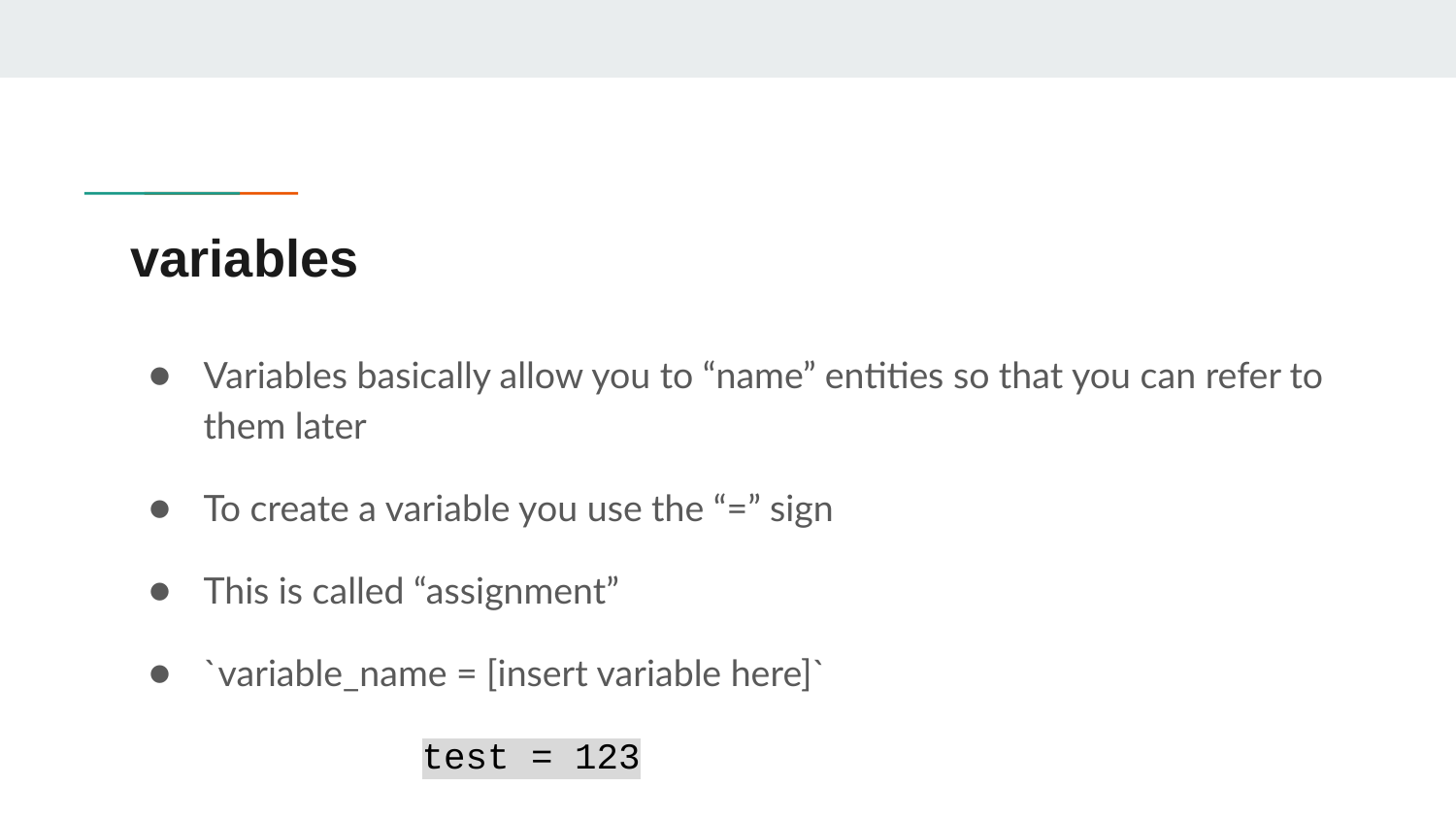

# variables
Variables basically allow you to “name” entities so that you can refer to them later
To create a variable you use the “=” sign
This is called “assignment”
`variable_name = [insert variable here]`
		test = 123